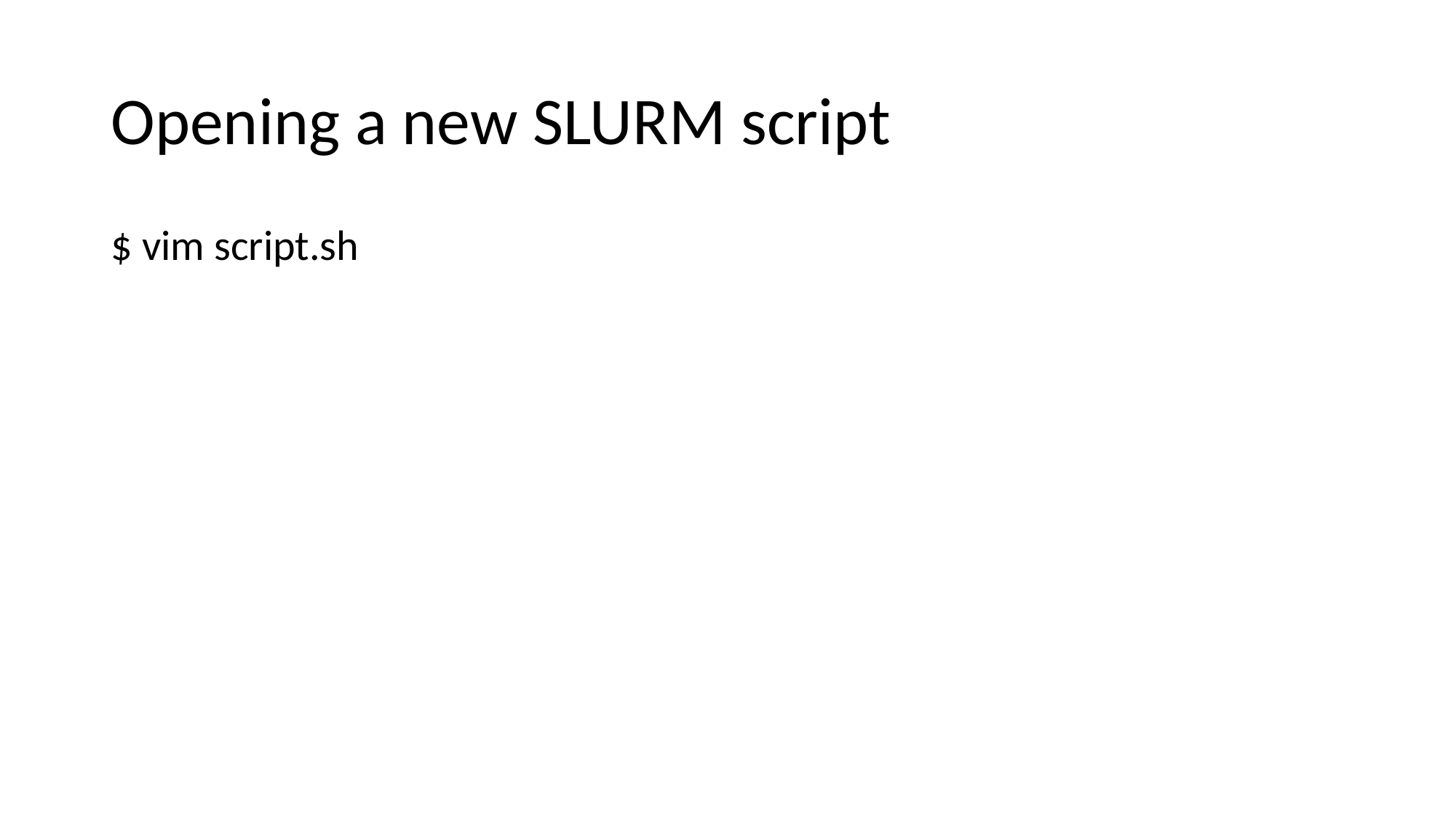

# Opening a new SLURM script
$ vim script.sh